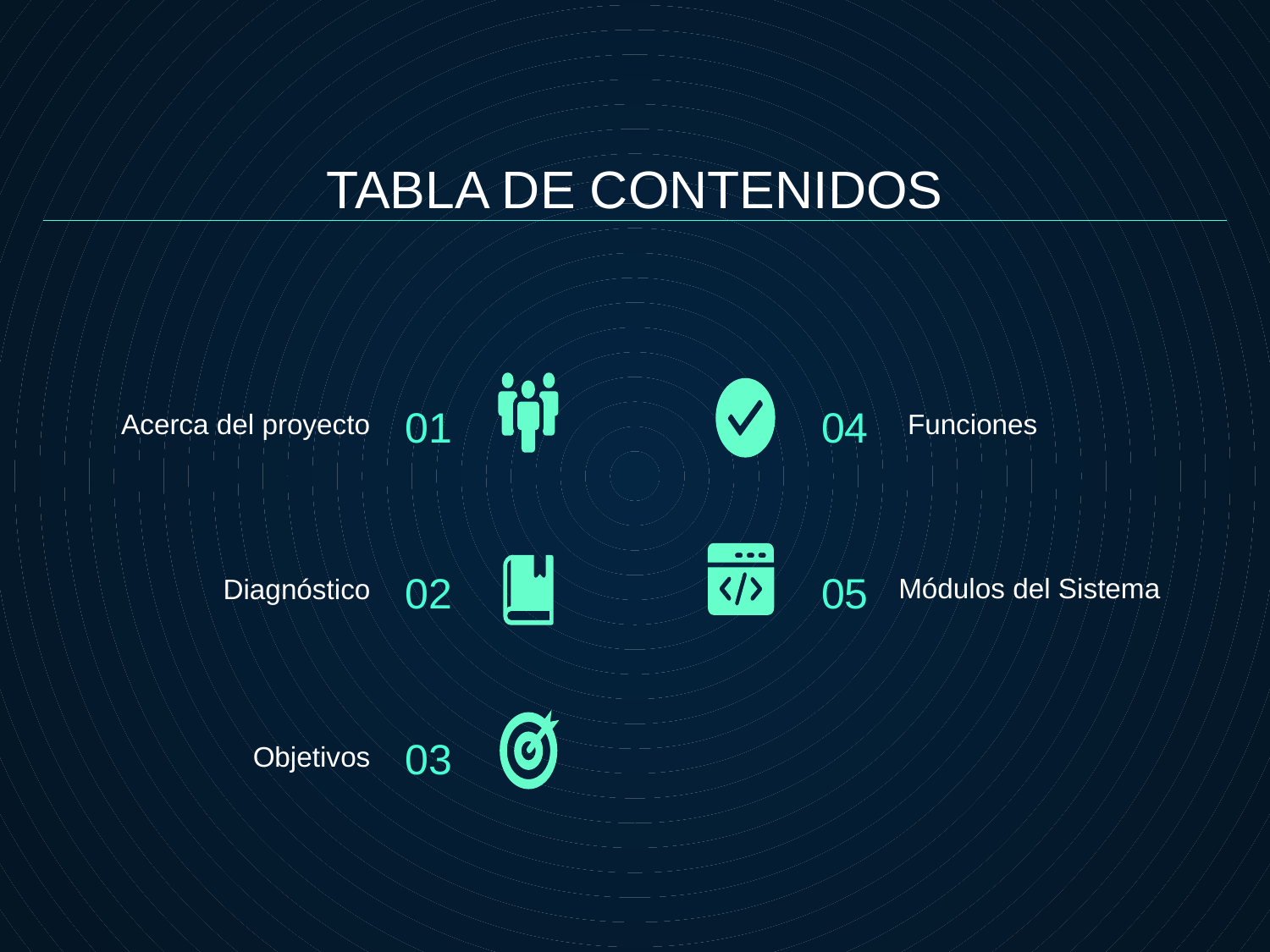

# TABLA DE CONTENIDOS
01
04

Acerca del proyecto
Funciones
02
05

Módulos del Sistema
Diagnóstico
03

Objetivos